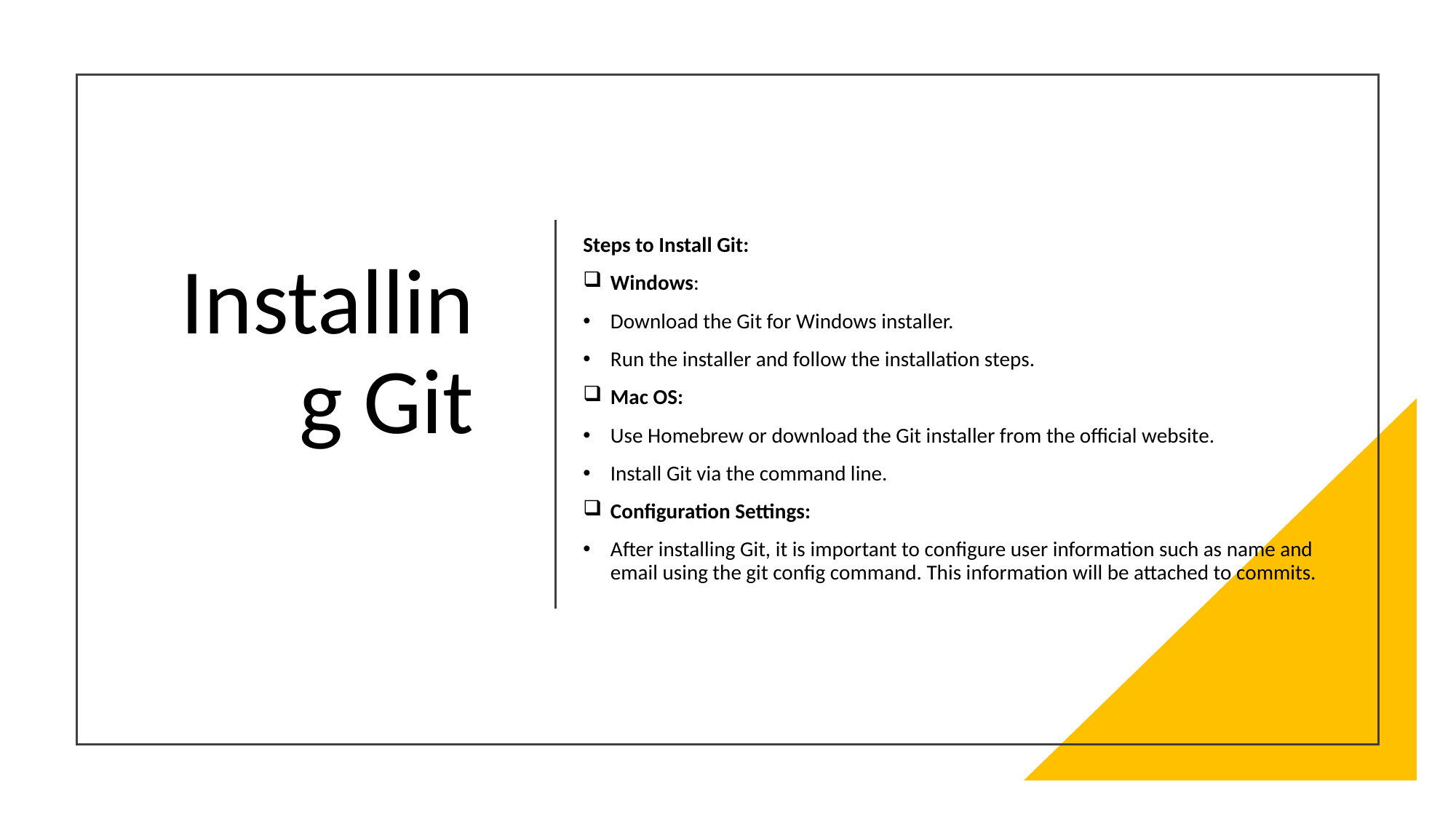

Steps to Install Git:
Windows:
Download the Git for Windows installer.
Run the installer and follow the installation steps.
Mac OS:
Use Homebrew or download the Git installer from the official website.
Install Git via the command line.
Configuration Settings:
After installing Git, it is important to configure user information such as name and email using the git config command. This information will be attached to commits.
# Installing Git